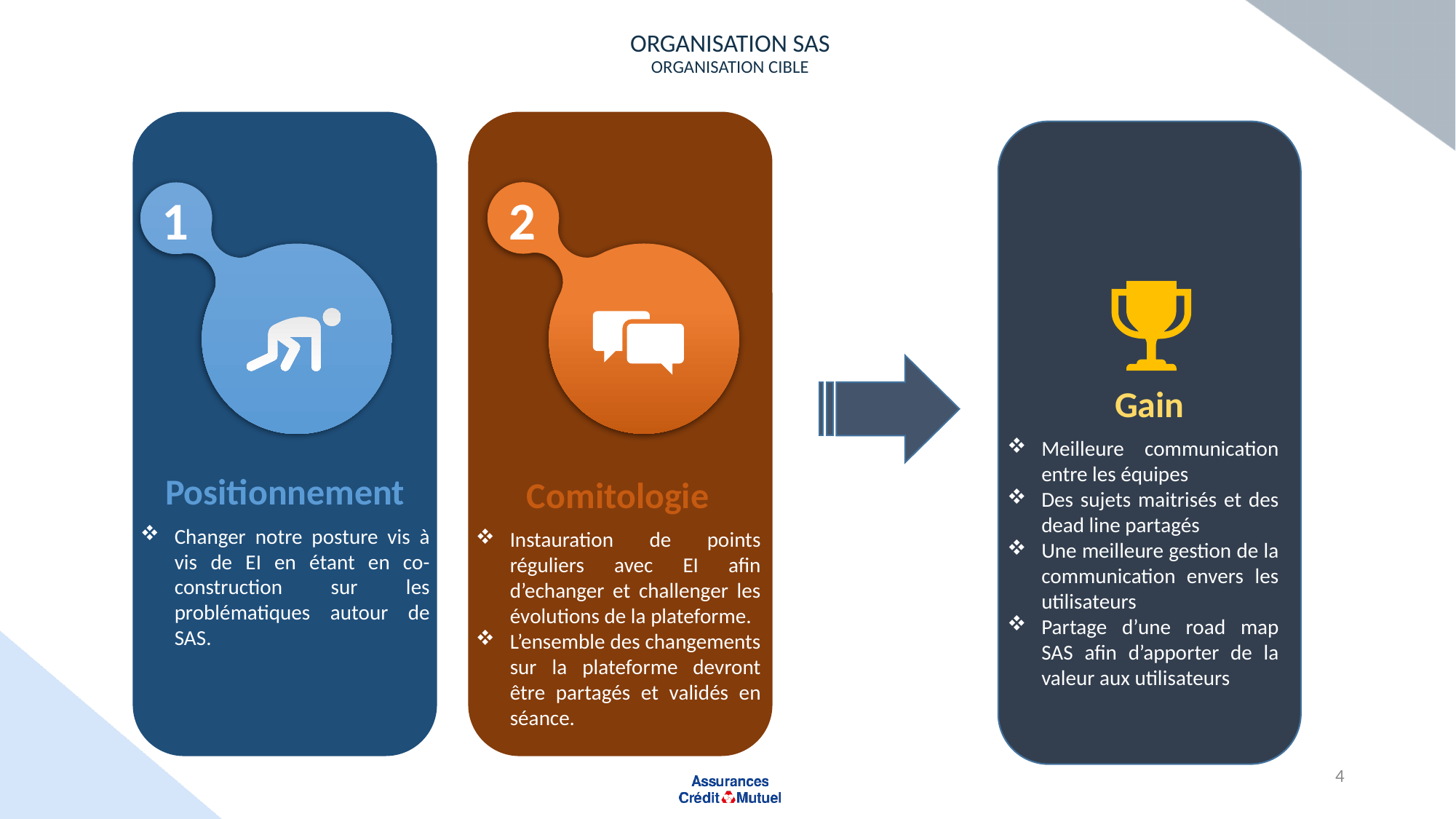

# Organisation SAS Organisation Cible

1

Positionnement
Changer notre posture vis à vis de EI en étant en co-construction sur les problématiques autour de SAS.

2

Gain
Meilleure communication entre les équipes
Des sujets maitrisés et des dead line partagés
Une meilleure gestion de la communication envers les utilisateurs
Partage d’une road map SAS afin d’apporter de la valeur aux utilisateurs

Comitologie
Instauration de points réguliers avec EI afin d’echanger et challenger les évolutions de la plateforme.
L’ensemble des changements sur la plateforme devront être partagés et validés en séance.
4